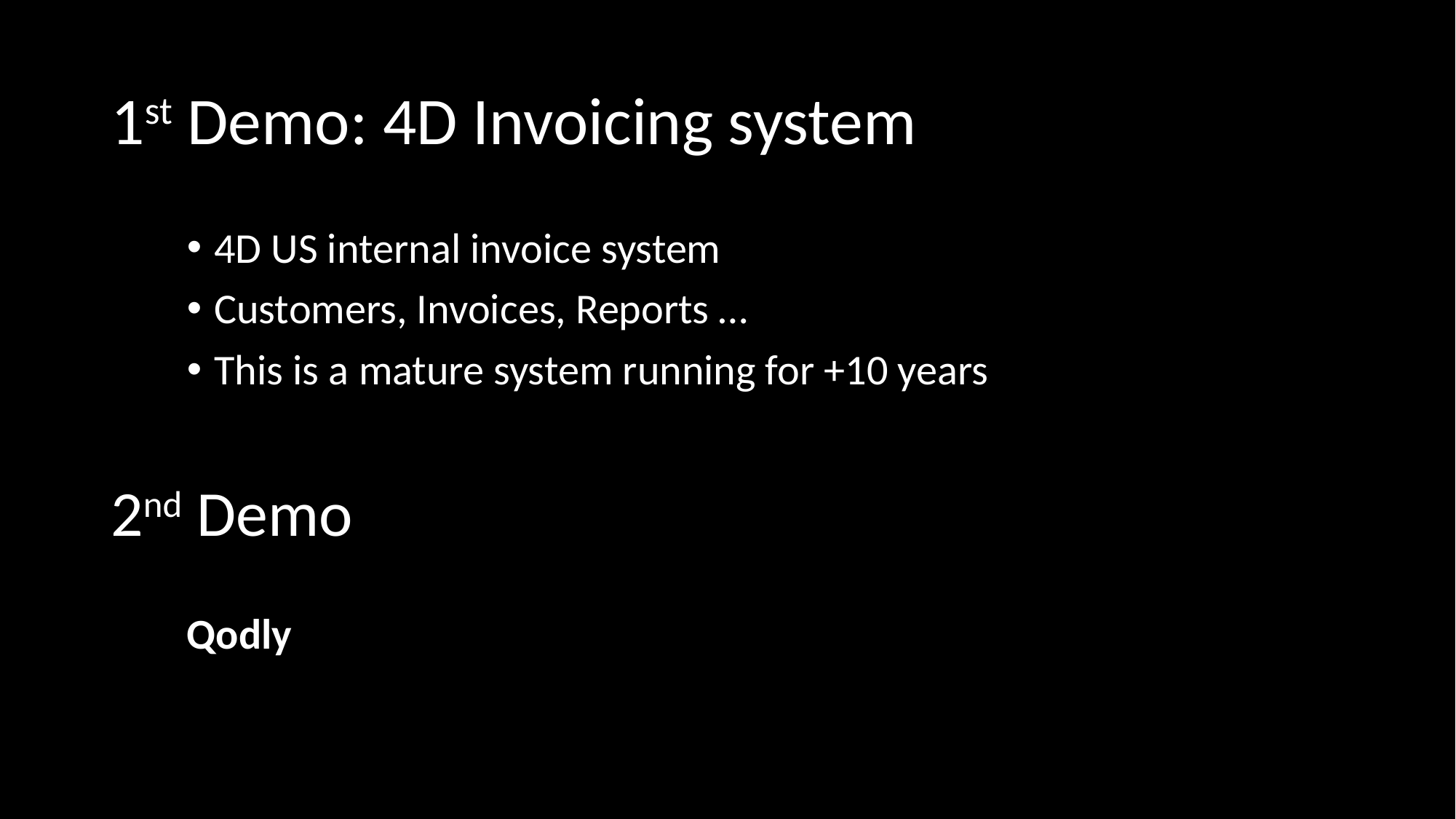

# 1st Demo: 4D Invoicing system
4D US internal invoice system
Customers, Invoices, Reports …
This is a mature system running for +10 years

2nd Demo
Qodly